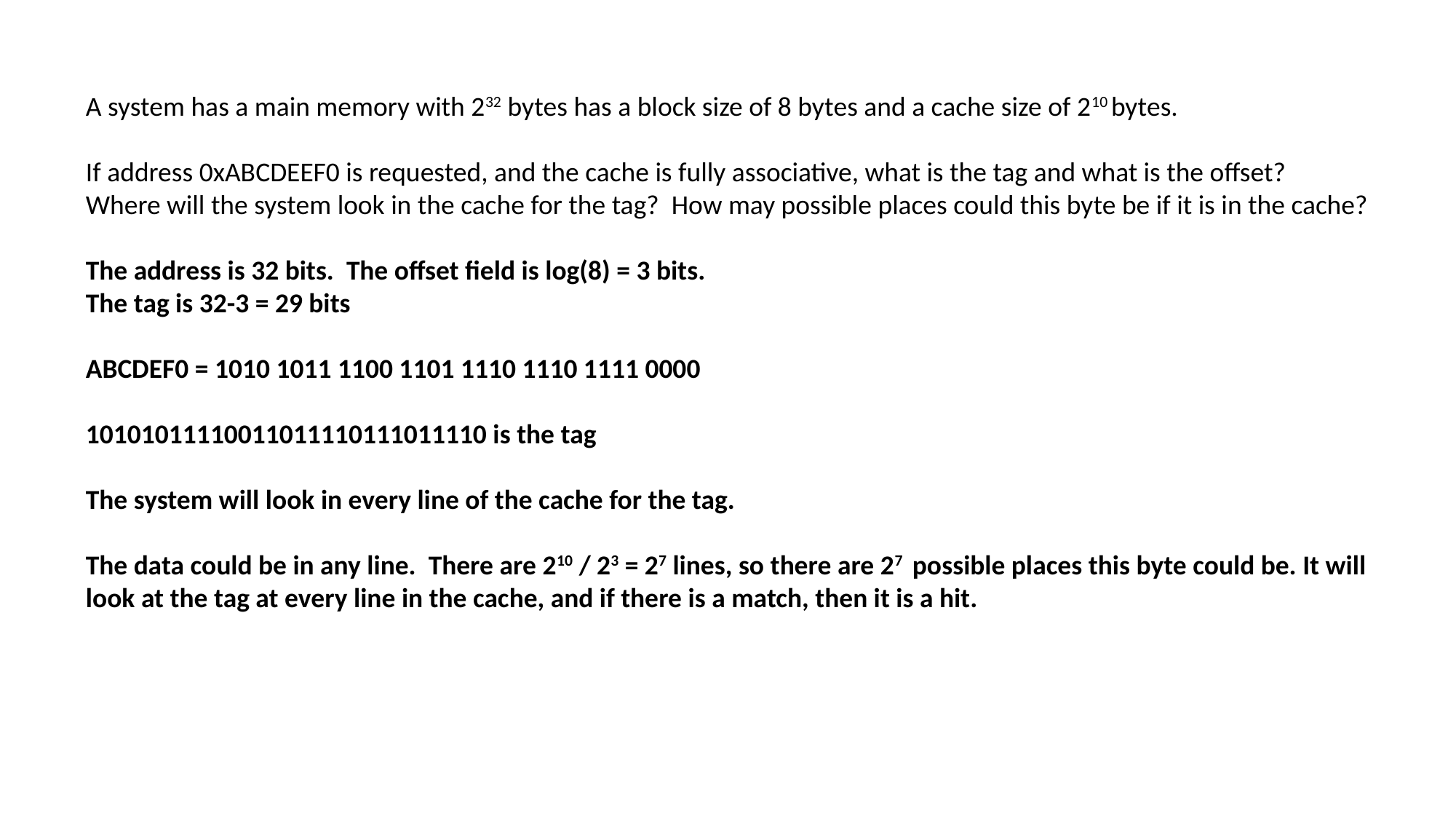

Example Problem 12 Answer
# Example Problem 12 Answer

A system has a main memory with 232 bytes has a block size of 8 bytes and a cache size of 210 bytes.

If address 0xABCDEEF0 is requested, and the cache is fully associative, what is the tag and what is the offset?
Where will the system look in the cache for the tag?  How may possible places could this byte be if it is in the cache?

The address is 32 bits.  The offset field is log(8) = 3 bits.
The tag is 32-3 = 29 bits

ABCDEF0 = 1010 1011 1100 1101 1110 1110 1111 0000

10101011110011011110111011110 is the tag

The system will look in every line of the cache for the tag.

The data could be in any line.  There are 210 / 23 = 27 lines, so there are 27  possible places this byte could be. It will look at the tag at every line in the cache, and if there is a match, then it is a hit.